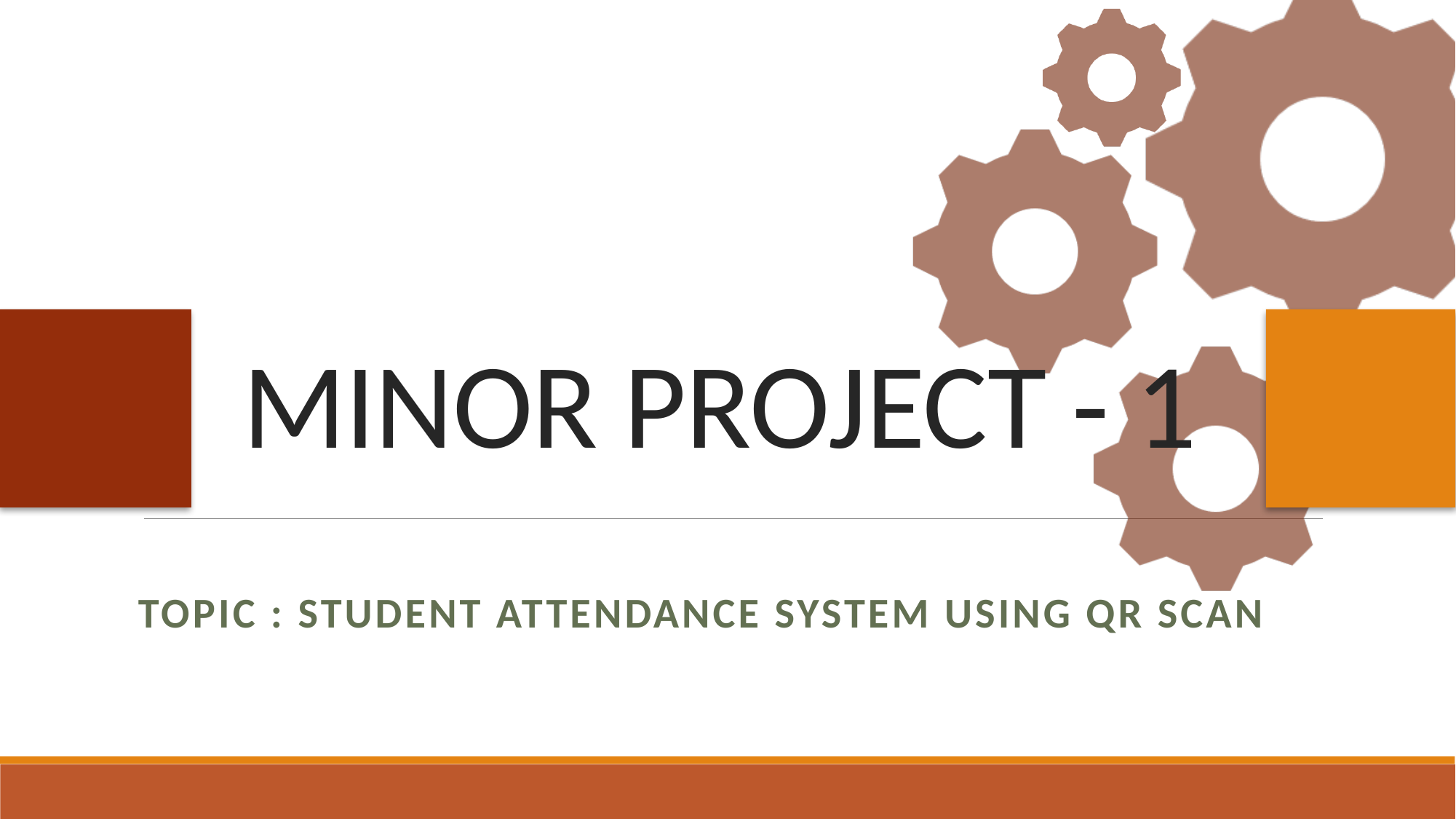

# MINOR PROJECT - 1
TOPIC : STUDENT ATTENDANCE SYSTEM USING QR SCAN